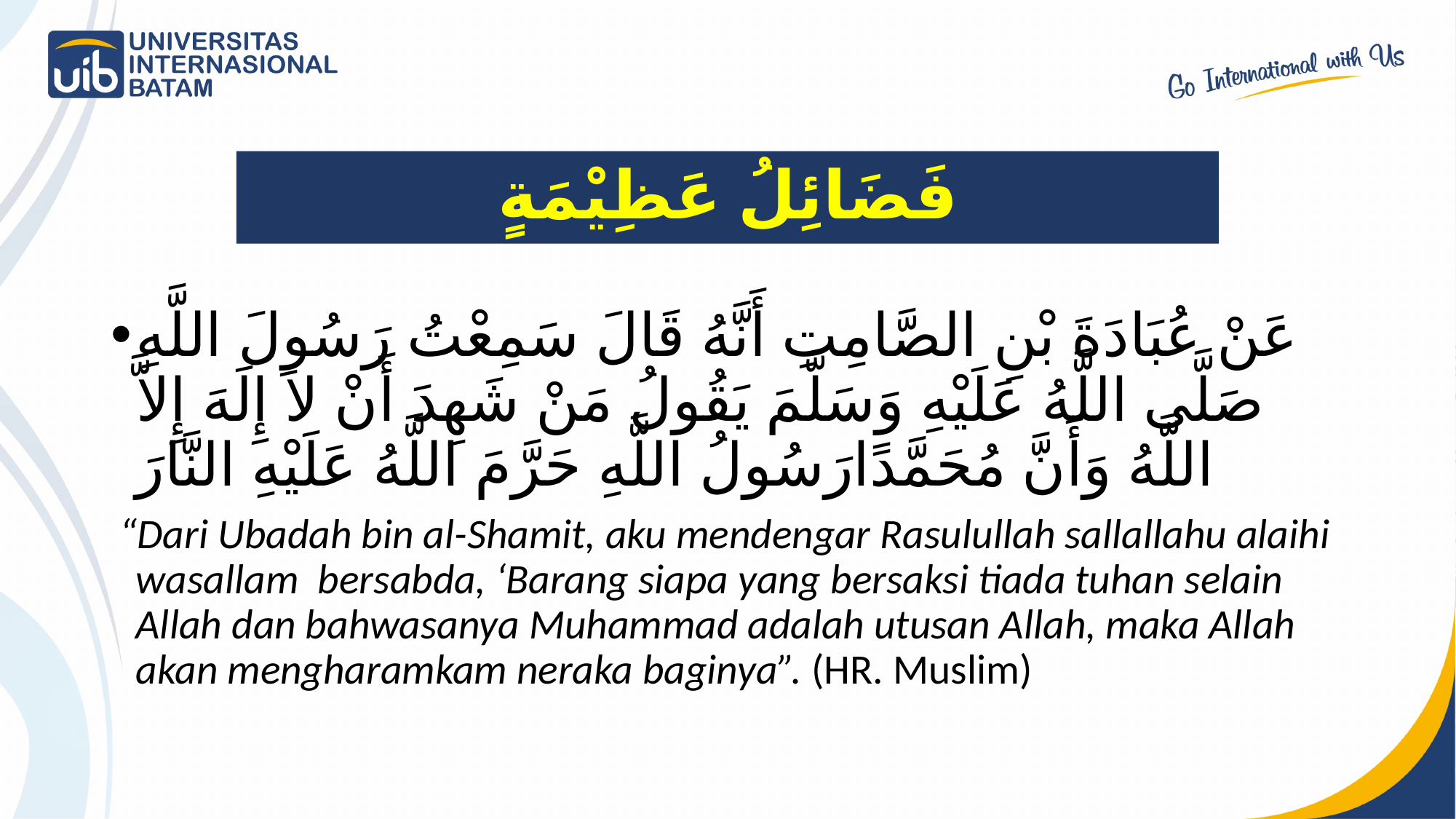

# فَضَائِلُ عَظِيْمَةٍ
عَنْ عُبَادَةَ بْنِ الصَّامِتِ أَنَّهُ قَالَ سَمِعْتُ رَسُولَ اللَّهِ صَلَّى اللَّهُ عَلَيْهِ وَسَلَّمَ يَقُولُ مَنْ شَهِدَ أَنْ لاَ إِلَهَ إِلاَّ اللَّهُ وَأَنَّ مُحَمَّدًارَسُولُ اللَّهِ حَرَّمَ اللَّهُ عَلَيْهِ النَّارَ
 “Dari Ubadah bin al-Shamit, aku mendengar Rasulullah sallallahu alaihi wasallam  bersabda, ‘Barang siapa yang bersaksi tiada tuhan selain Allah dan bahwasanya Muhammad adalah utusan Allah, maka Allah akan mengharamkam neraka baginya”. (HR. Muslim)